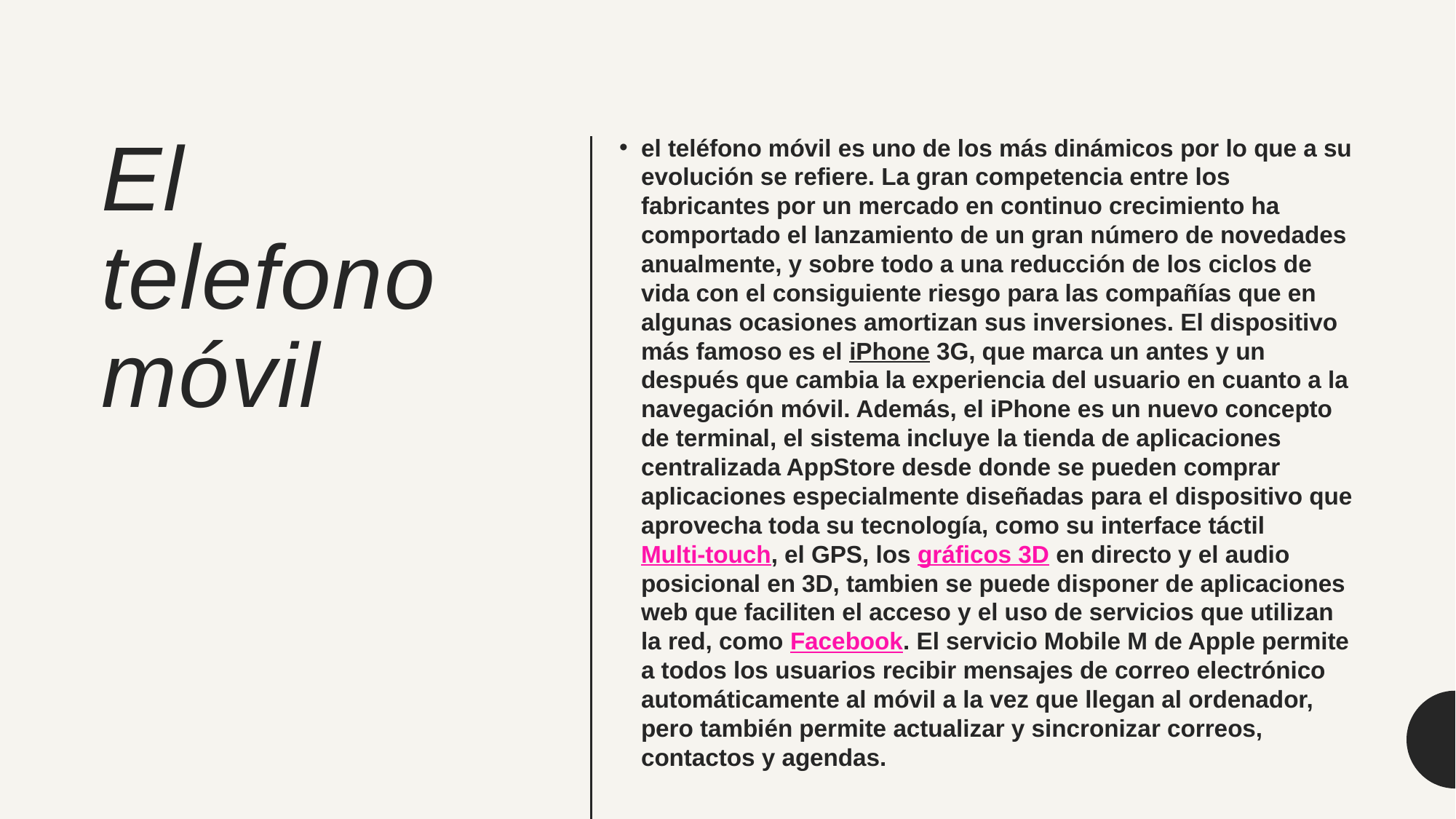

# El telefono móvil
el teléfono móvil es uno de los más dinámicos por lo que a su evolución se refiere. La gran competencia entre los fabricantes por un mercado en continuo crecimiento ha comportado el lanzamiento de un gran número de novedades anualmente, y sobre todo a una reducción de los ciclos de vida con el consiguiente riesgo para las compañías que en algunas ocasiones amortizan sus inversiones. El dispositivo más famoso es el iPhone 3G, que marca un antes y un después que cambia la experiencia del usuario en cuanto a la navegación móvil. Además, el iPhone es un nuevo concepto de terminal, el sistema incluye la tienda de aplicaciones centralizada AppStore desde donde se pueden comprar aplicaciones especialmente diseñadas para el dispositivo que aprovecha toda su tecnología, como su interface táctil Multi-touch, el GPS, los gráficos 3D en directo y el audio posicional en 3D, tambien se puede disponer de aplicaciones web que faciliten el acceso y el uso de servicios que utilizan la red, como Facebook. El servicio Mobile M de Apple permite a todos los usuarios recibir mensajes de correo electrónico automáticamente al móvil a la vez que llegan al ordenador, pero también permite actualizar y sincronizar correos, contactos y agendas.

Autor: A7o
3